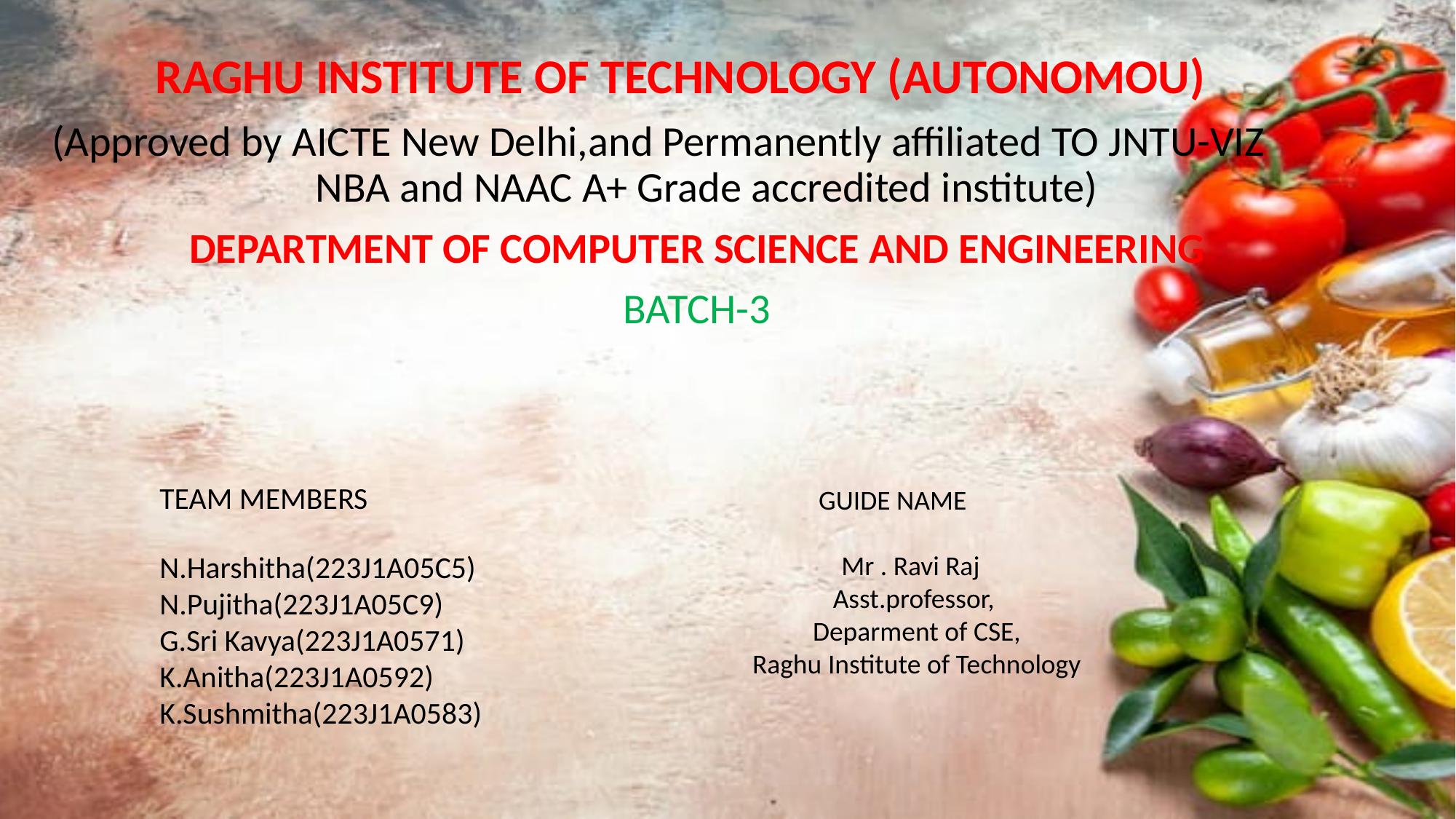

RAGHU INSTITUTE OF TECHNOLOGY (AUTONOMOU)
(Approved by AICTE New Delhi,and Permanently affiliated TO JNTU-VIZ           NBA and NAAC A+ Grade accredited institute)
DEPARTMENT OF COMPUTER SCIENCE AND ENGINEERING
BATCH-3

             GUIDE NAME

Mr . Ravi Raj
 Asst.professor,
  Deparment of CSE,
  Raghu Institute of Technology
TEAM MEMBERS

N.Harshitha(223J1A05C5)
N.Pujitha(223J1A05C9)
G.Sri Kavya(223J1A0571)
K.Anitha(223J1A0592)
K.Sushmitha(223J1A0583)